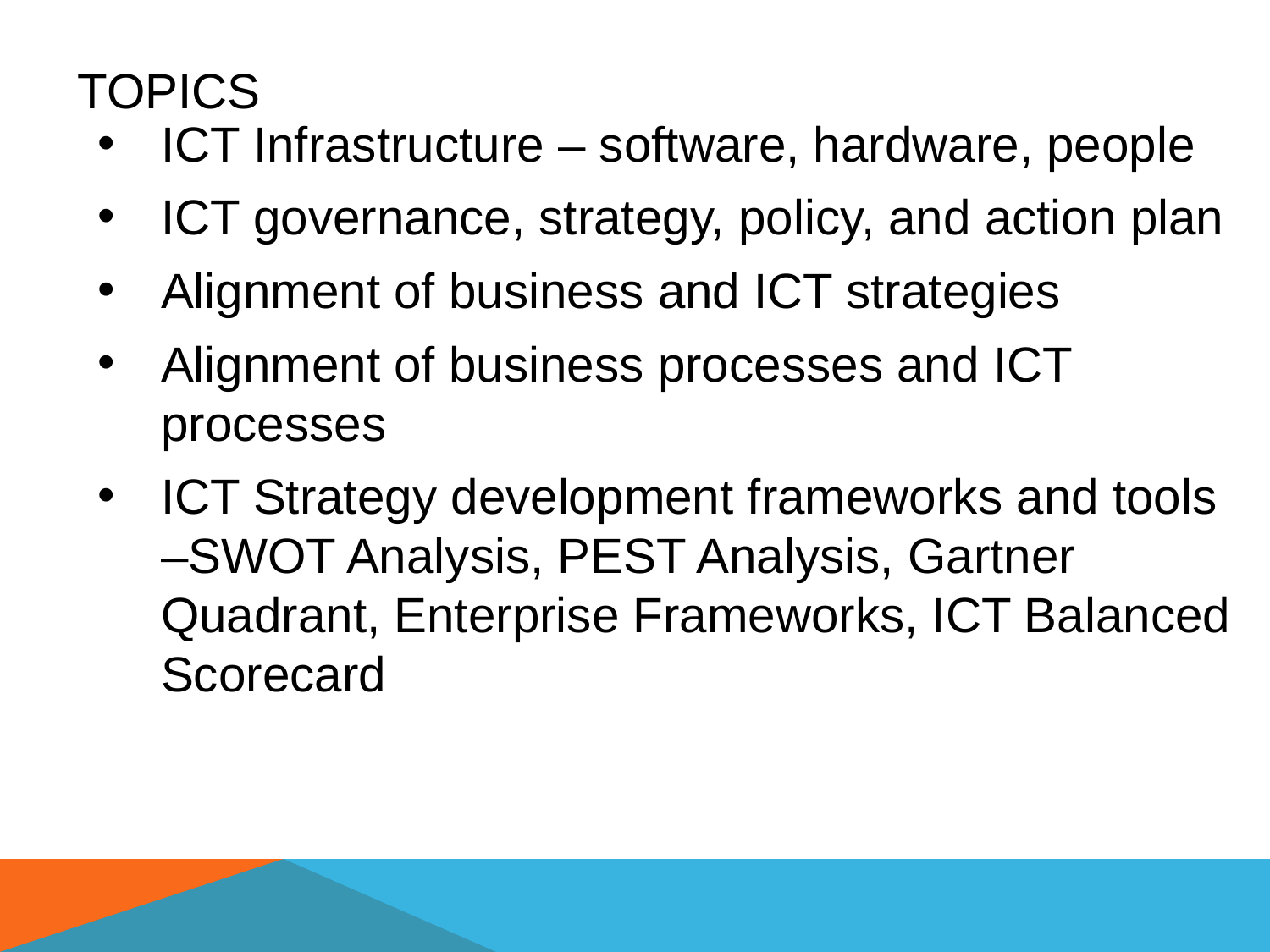

# Topics
ICT Infrastructure – software, hardware, people
ICT governance, strategy, policy, and action plan
Alignment of business and ICT strategies
Alignment of business processes and ICT processes
ICT Strategy development frameworks and tools –SWOT Analysis, PEST Analysis, Gartner Quadrant, Enterprise Frameworks, ICT Balanced Scorecard